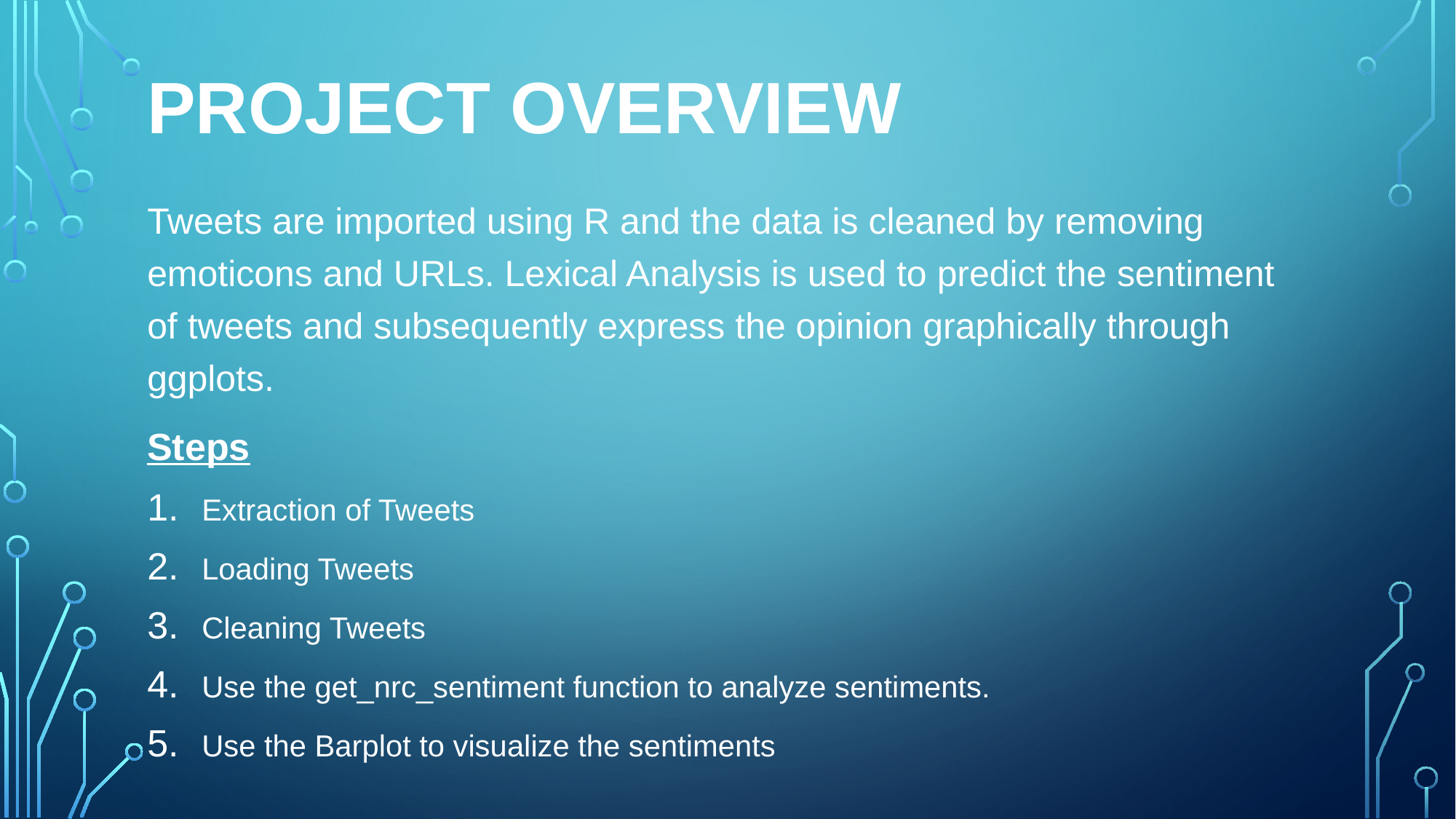

# Project overview
Tweets are imported using R and the data is cleaned by removing emoticons and URLs. Lexical Analysis is used to predict the sentiment of tweets and subsequently express the opinion graphically through ggplots.
Steps
Extraction of Tweets
Loading Tweets
Cleaning Tweets
Use the get_nrc_sentiment function to analyze sentiments.
Use the Barplot to visualize the sentiments